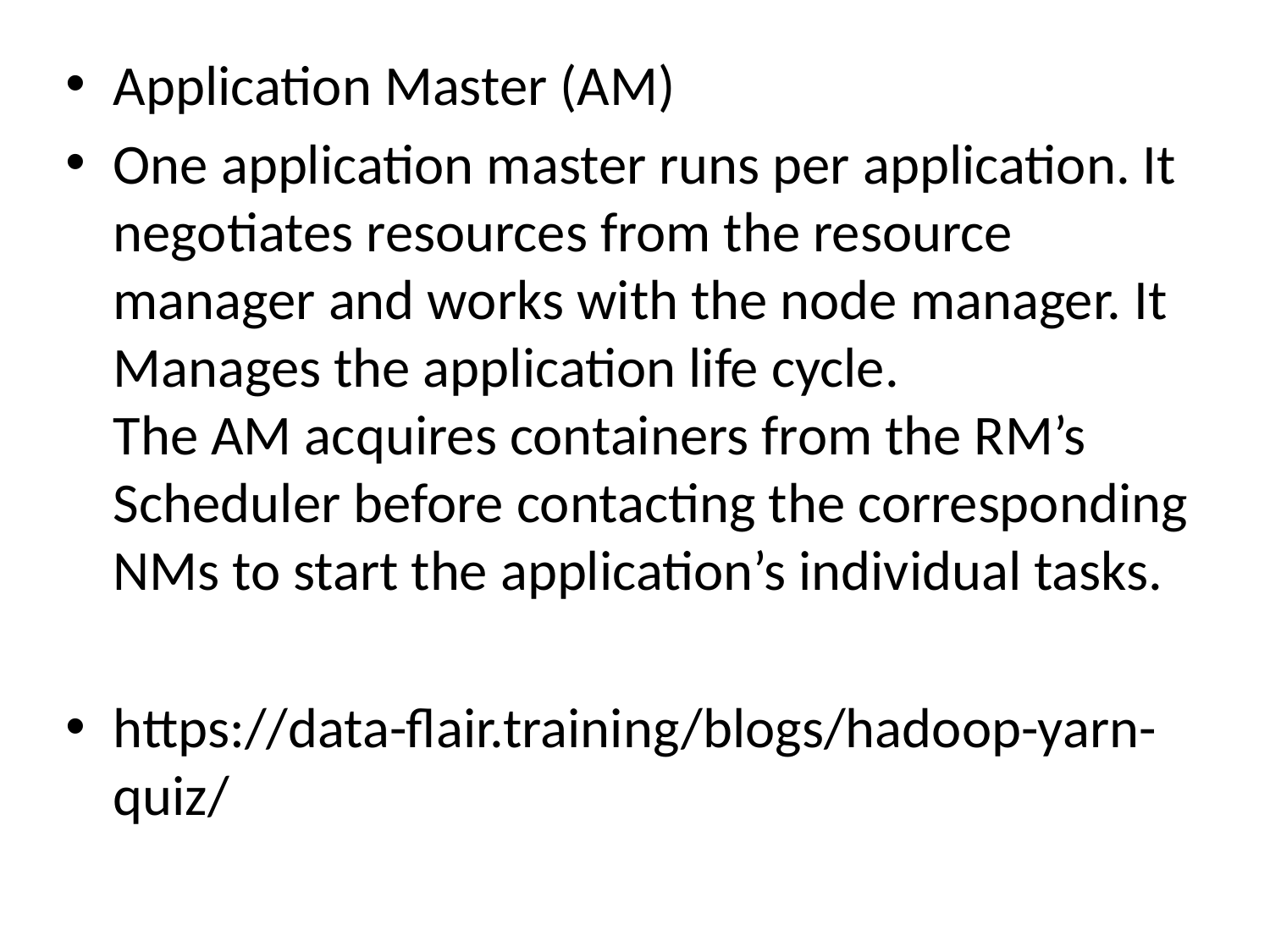

Application Master (AM)
One application master runs per application. It negotiates resources from the resource manager and works with the node manager. It Manages the application life cycle.
The AM acquires containers from the RM’s Scheduler before contacting the corresponding NMs to start the application’s individual tasks.

https://data-flair.training/blogs/hadoop-yarn-quiz/